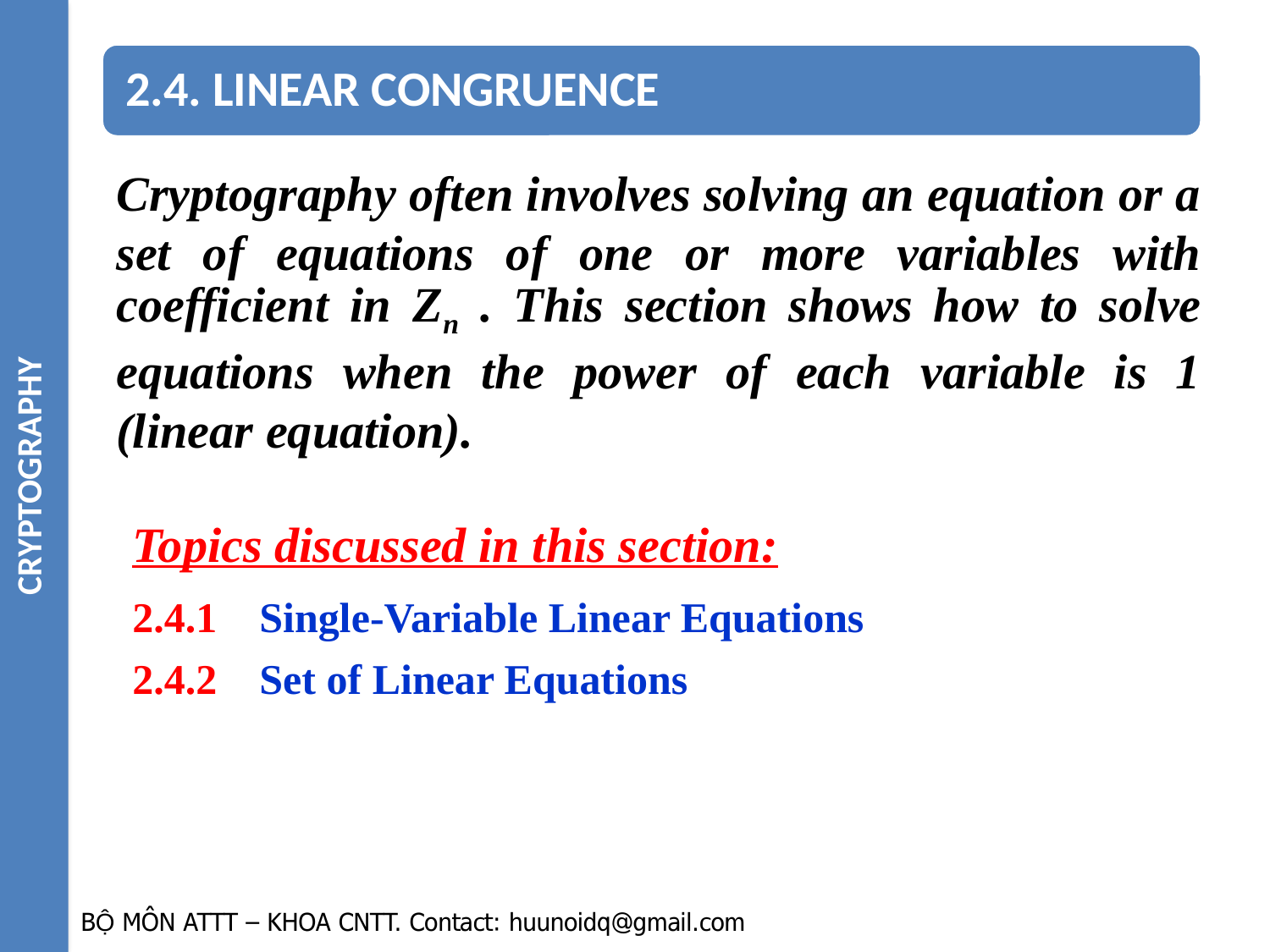

CRYPTOGRAPHY
2.4. LINEAR CONGRUENCE
Cryptography often involves solving an equation or a set of equations of one or more variables with coefficient in Zn . This section shows how to solve equations when the power of each variable is 1 (linear equation).
Topics discussed in this section:
2.4.1    Single-Variable Linear Equations
2.4.2    Set of Linear Equations
BỘ MÔN ATTT – KHOA CNTT. Contact: huunoidq@gmail.com